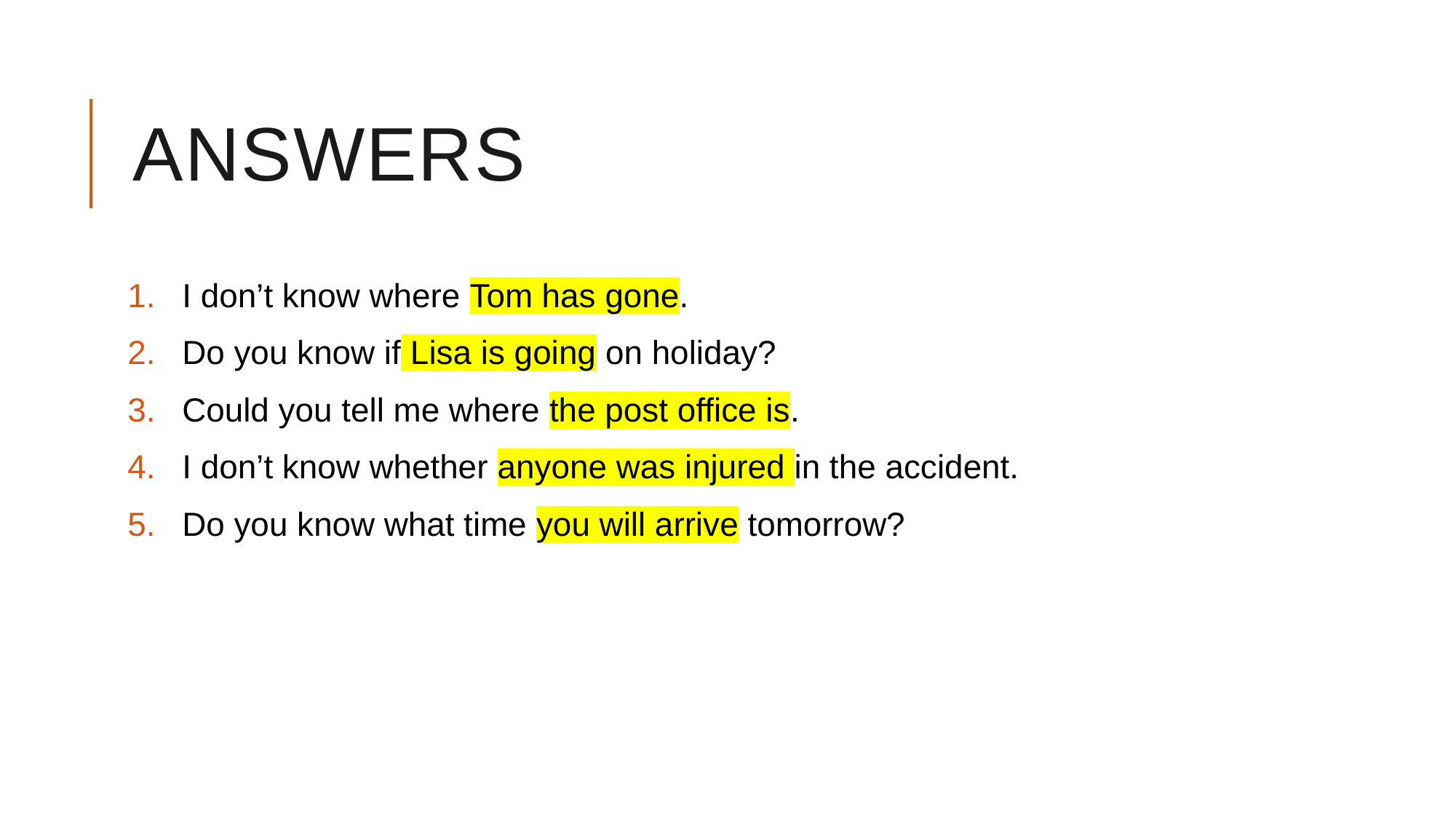

# answerS
I don’t know where Tom has gone.
Do you know if Lisa is going on holiday?
Could you tell me where the post office is.
I don’t know whether anyone was injured in the accident.
Do you know what time you will arrive tomorrow?